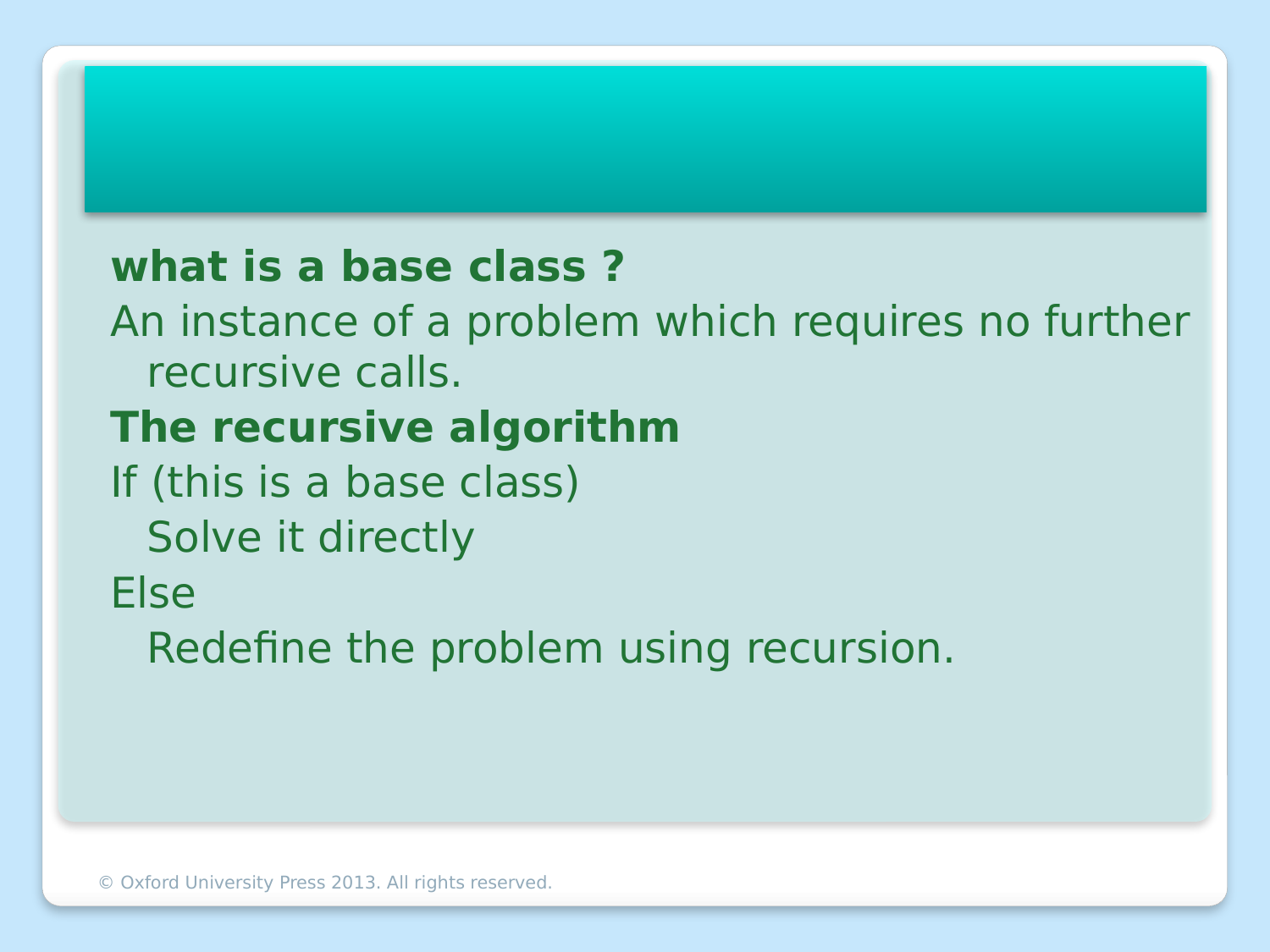

#
what is a base class ?
An instance of a problem which requires no further recursive calls.
The recursive algorithm
If (this is a base class)
	Solve it directly
Else
	Redefine the problem using recursion.
© Oxford University Press 2013. All rights reserved.